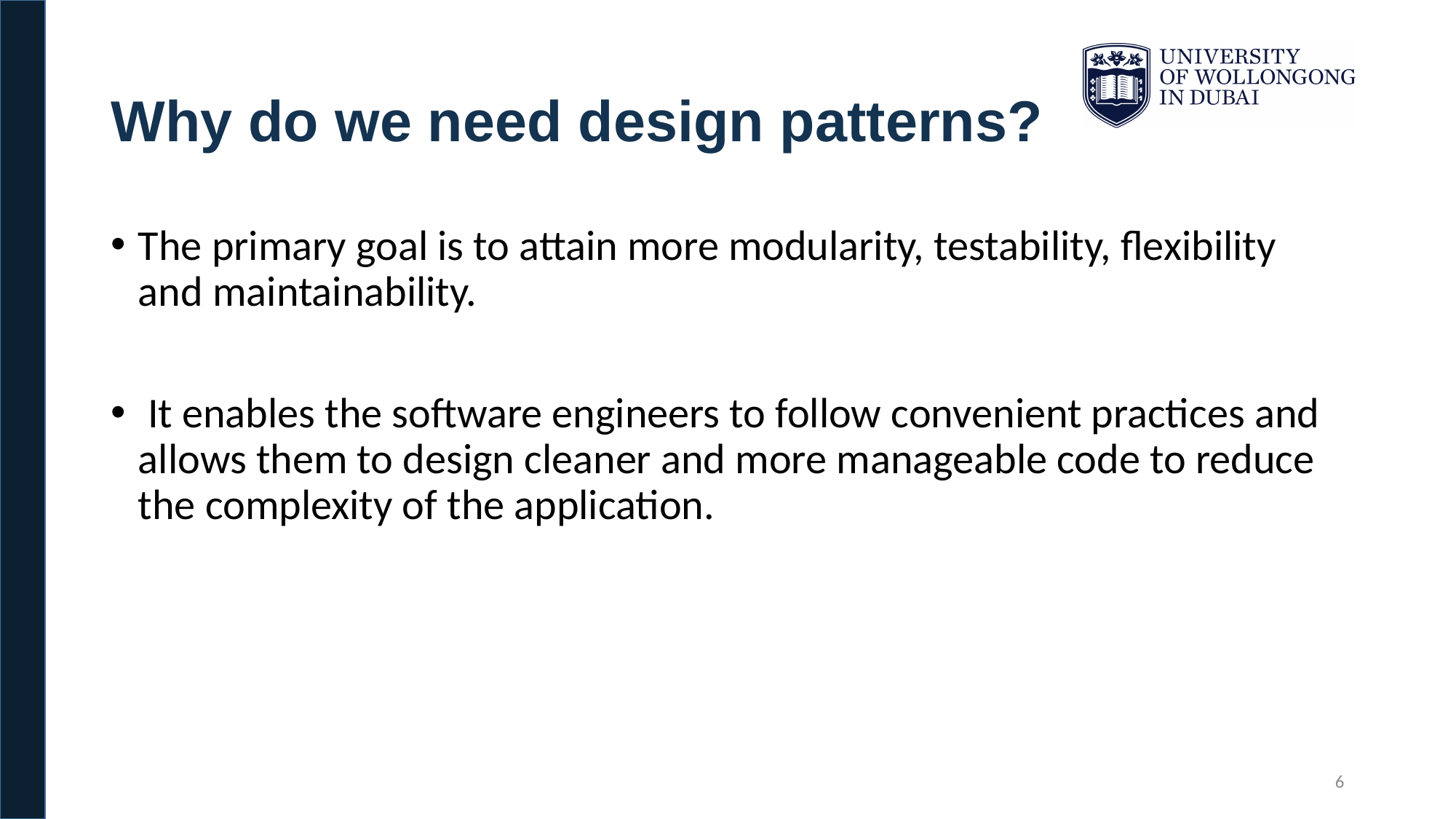

# Why do we need design patterns?
The primary goal is to attain more modularity, testability, flexibility and maintainability.

 It enables the software engineers to follow convenient practices and allows them to design cleaner and more manageable code to reduce the complexity of the application.
6